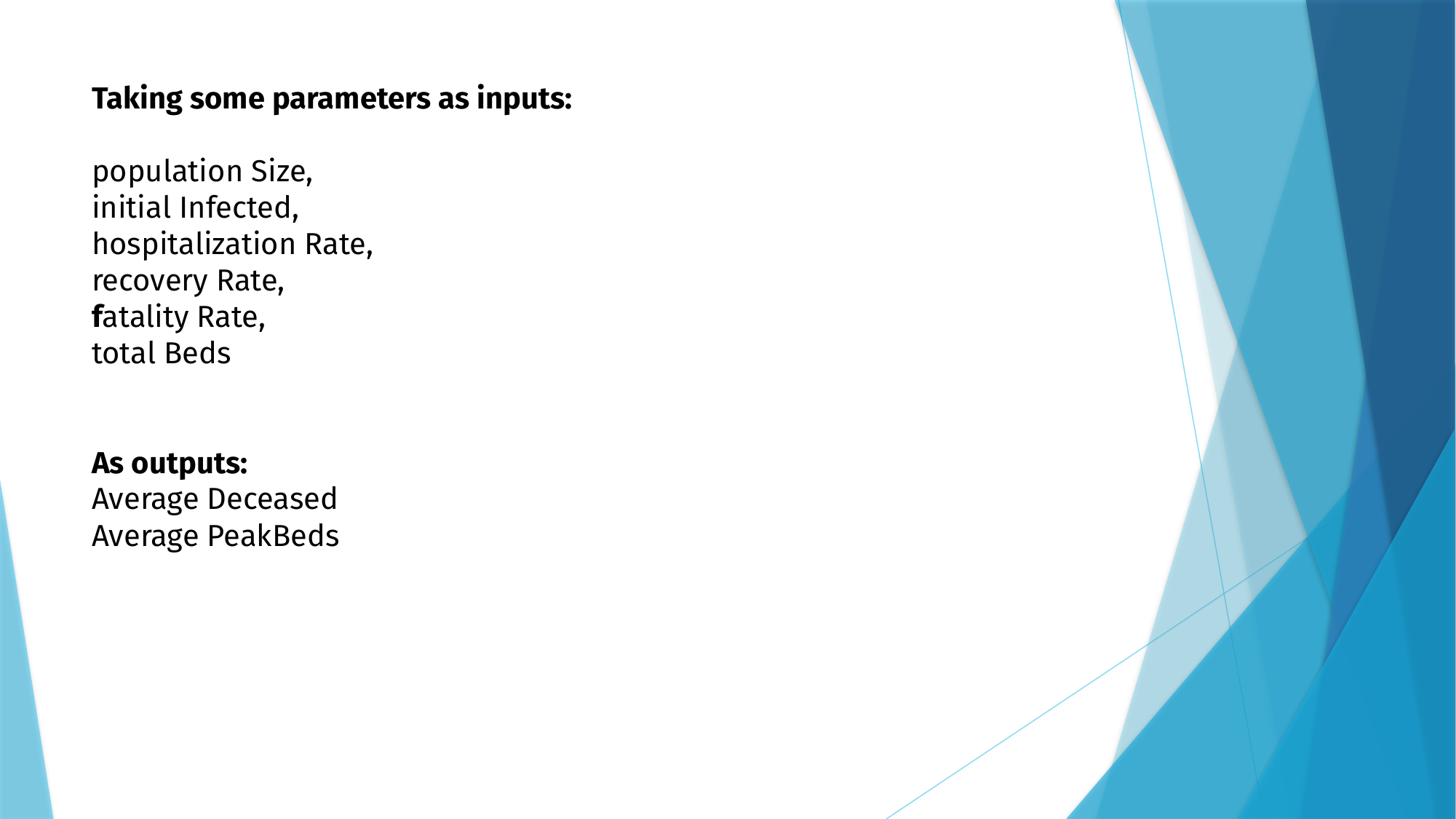

# Taking some parameters as inputs: population Size, initial Infected, hospitalization Rate, recovery Rate, fatality Rate, total Beds As outputs: Average Deceased Average PeakBeds